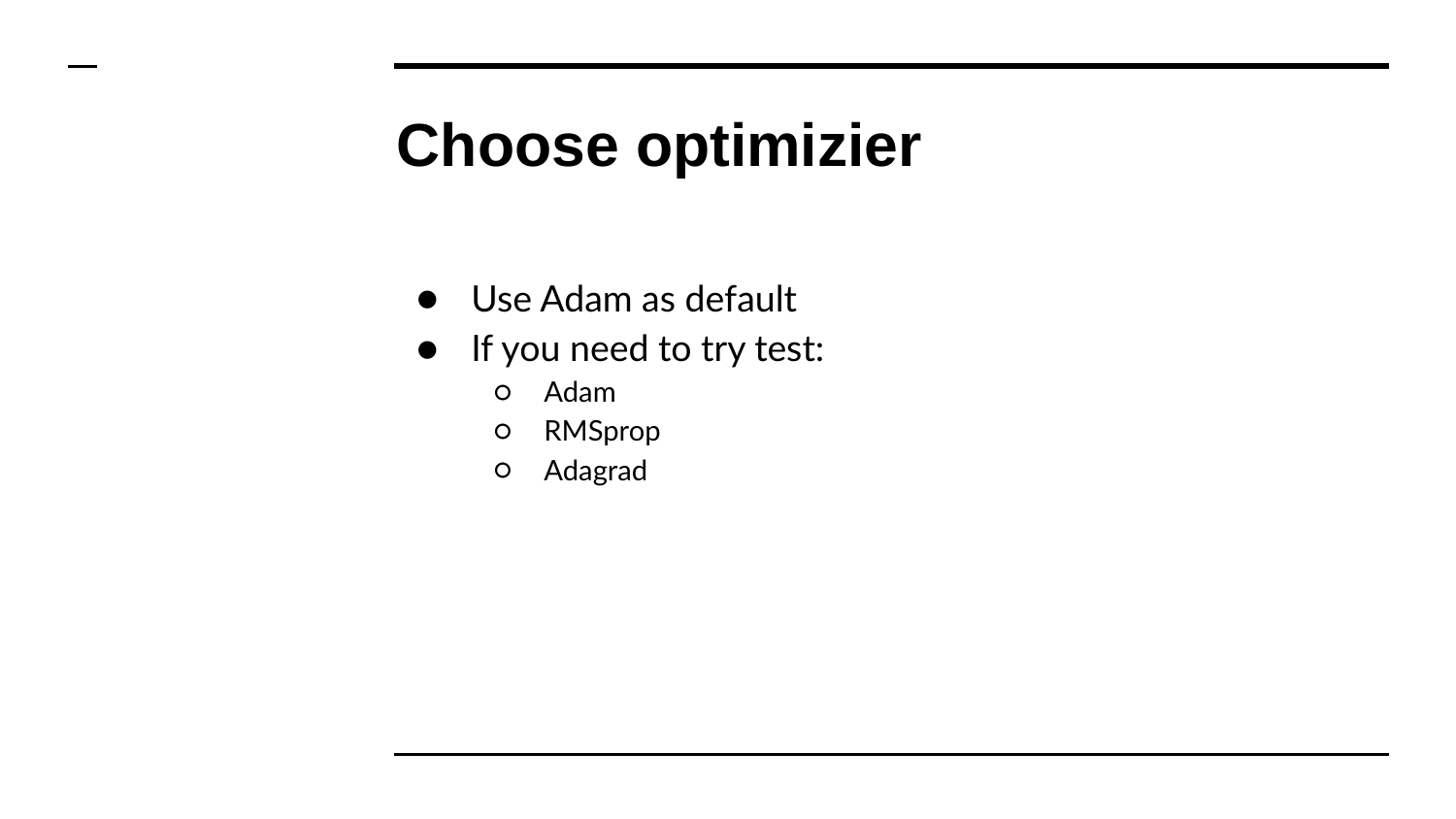

# Choose optimizier
Use Adam as default
If you need to try test:
Adam
RMSprop
Adagrad